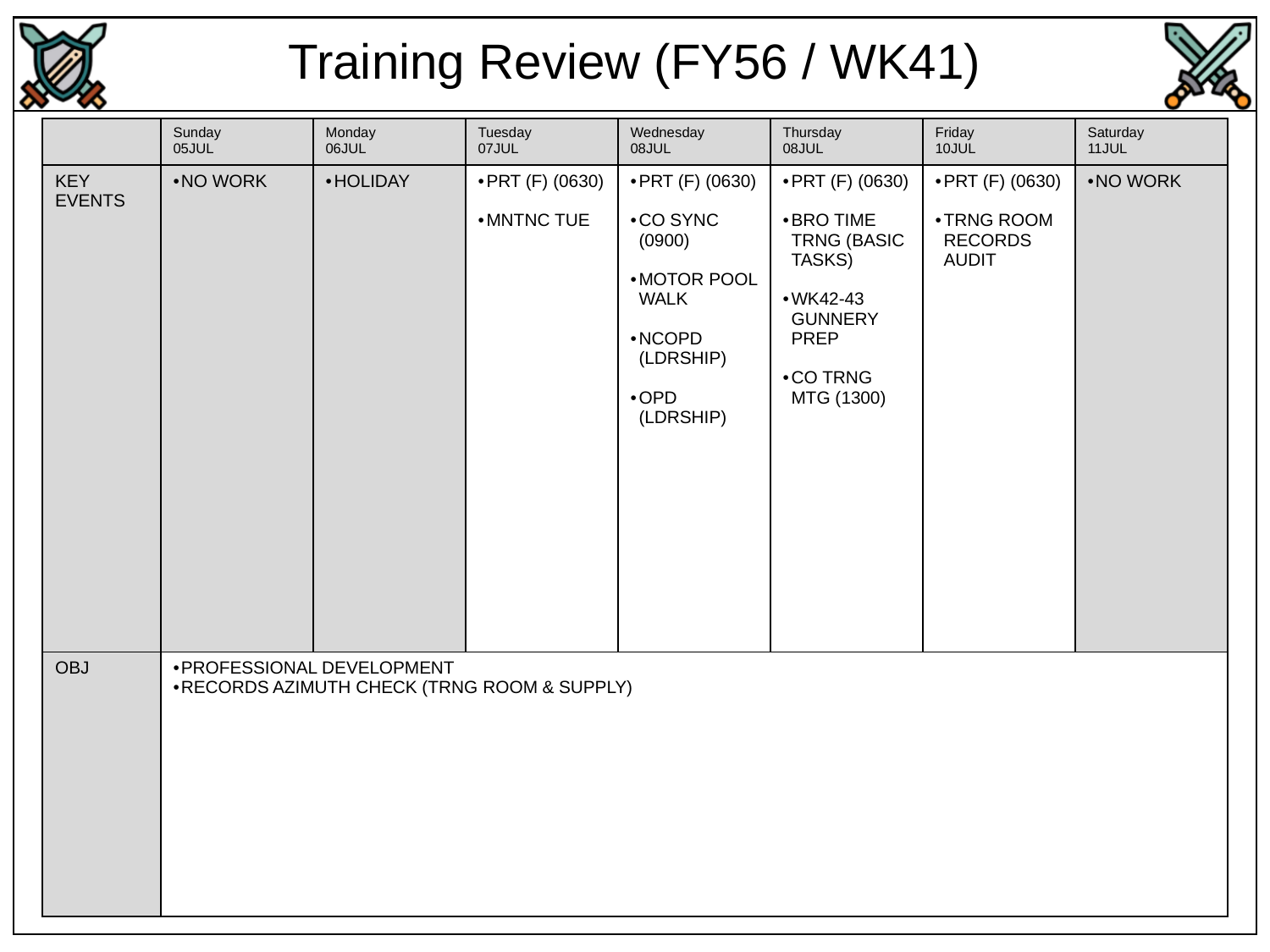

Training Review (FY56 / WK41)
|  | Sunday 05JUL | Monday 06JUL | Tuesday 07JUL | Wednesday 08JUL | Thursday 08JUL | Friday 10JUL | Saturday 11JUL |
| --- | --- | --- | --- | --- | --- | --- | --- |
| KEY EVENTS | NO WORK | HOLIDAY | PRT (F) (0630) MNTNC TUE | PRT (F) (0630) CO SYNC (0900) MOTOR POOL WALK NCOPD (LDRSHIP) OPD (LDRSHIP) | PRT (F) (0630) BRO TIME TRNG (BASIC TASKS) WK42-43 GUNNERY PREP CO TRNG MTG (1300) | PRT (F) (0630) TRNG ROOM RECORDS AUDIT | NO WORK |
| OBJ | PROFESSIONAL DEVELOPMENT RECORDS AZIMUTH CHECK (TRNG ROOM & SUPPLY) |  |  |  |  |  |  |